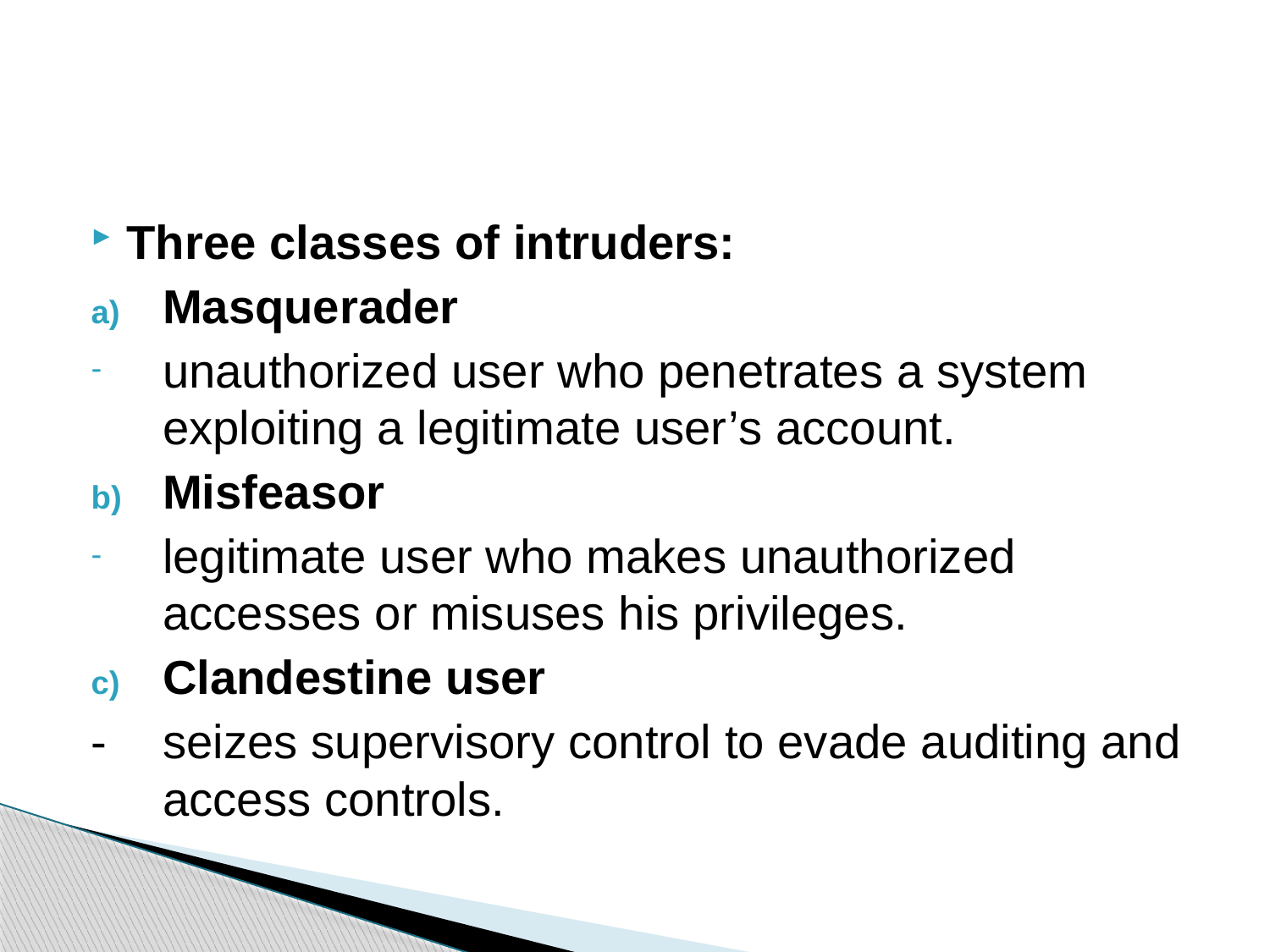

#
Three classes of intruders:
Masquerader
unauthorized user who penetrates a system exploiting a legitimate user’s account.
Misfeasor
legitimate user who makes unauthorized accesses or misuses his privileges.
Clandestine user
- 	seizes supervisory control to evade auditing and access controls.